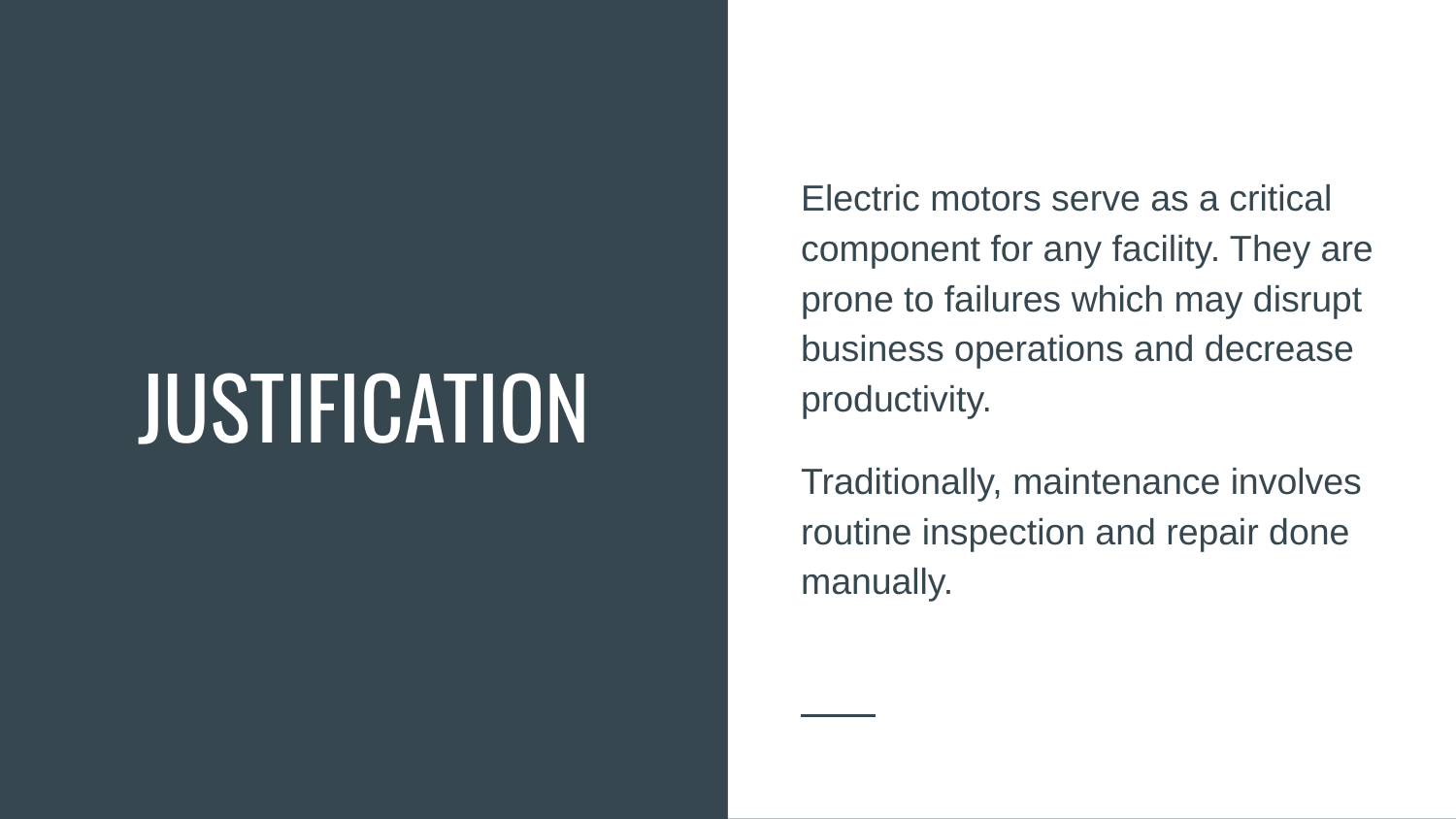

Electric motors serve as a critical component for any facility. They are prone to failures which may disrupt business operations and decrease productivity.
Traditionally, maintenance involves routine inspection and repair done manually.
# JUSTIFICATION